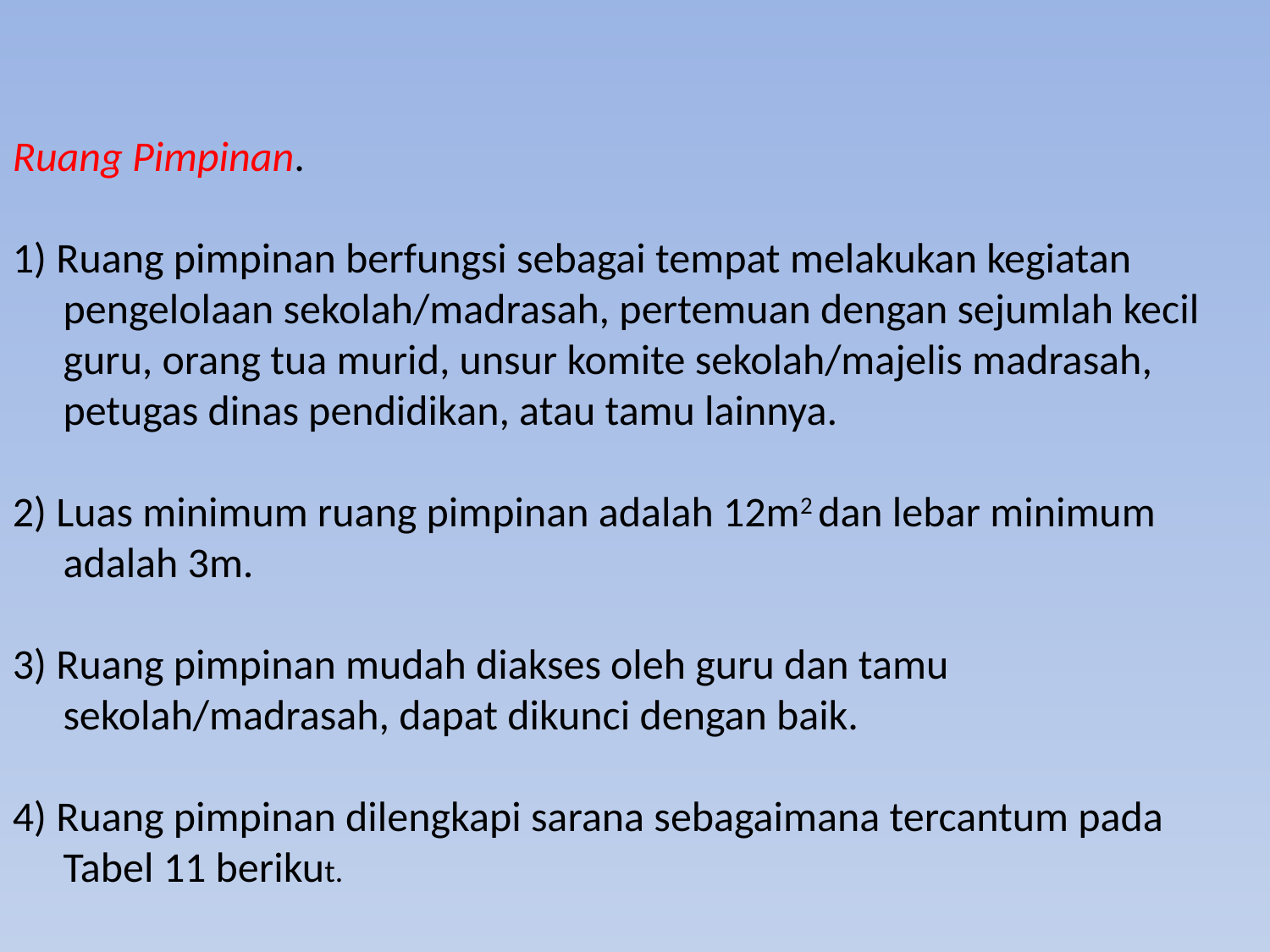

Ruang Pimpinan.

1) Ruang pimpinan berfungsi sebagai tempat melakukan kegiatan pengelolaan sekolah/madrasah, pertemuan dengan sejumlah kecil guru, orang tua murid, unsur komite sekolah/majelis madrasah, petugas dinas pendidikan, atau tamu lainnya.

2) Luas minimum ruang pimpinan adalah 12m2 dan lebar minimum adalah 3m.

3) Ruang pimpinan mudah diakses oleh guru dan tamu sekolah/madrasah, dapat dikunci dengan baik.

4) Ruang pimpinan dilengkapi sarana sebagaimana tercantum pada Tabel 11 berikut.